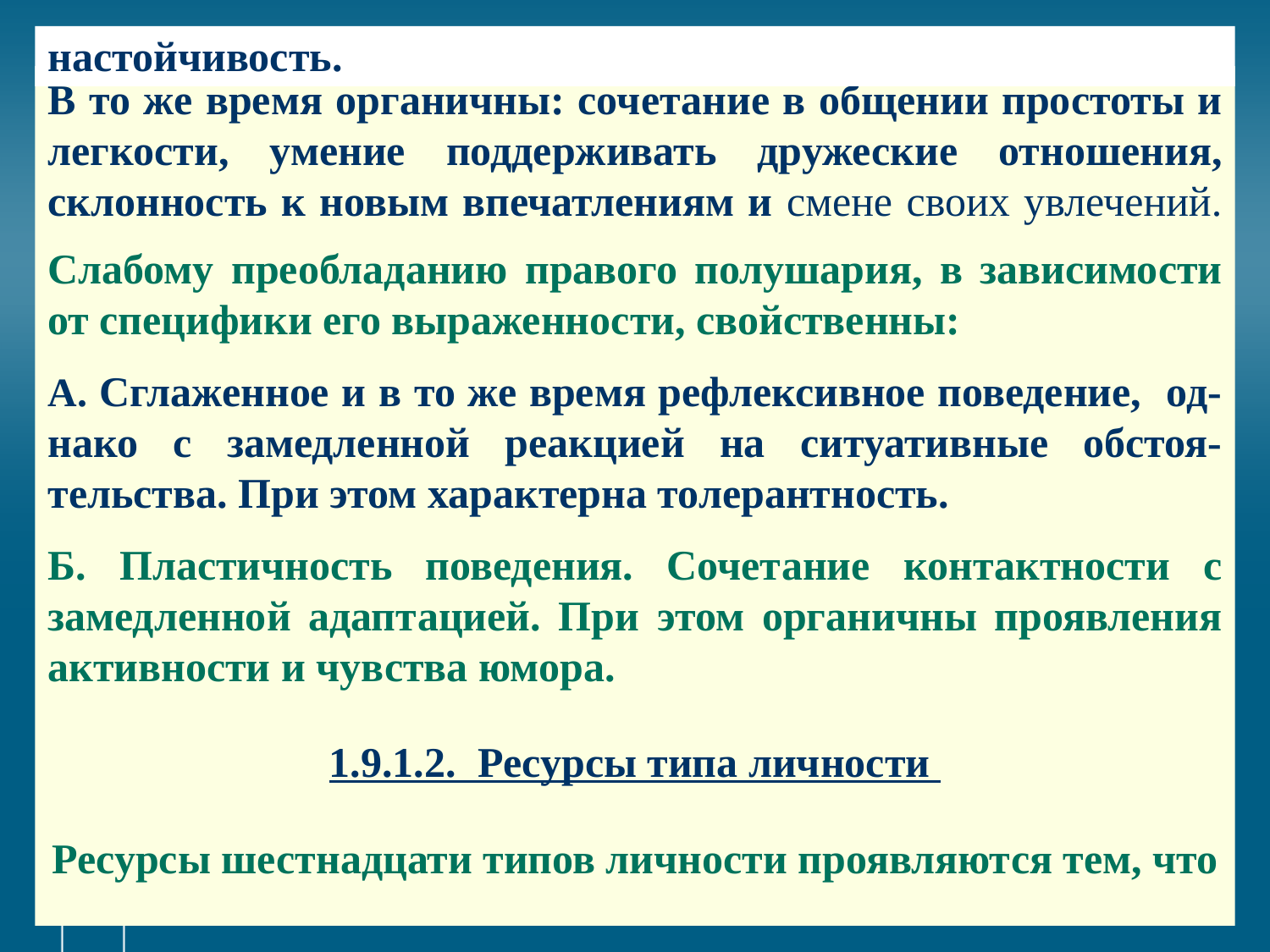

# настойчивость.
В то же время органичны: сочетание в общении простоты и легкости, умение поддерживать дружеские отношения, склонность к новым впечатлениям и смене своих увлечений.
Слабому преобладанию правого полушария, в зависимости от специфики его выраженности, свойственны:
А. Сглаженное и в то же время рефлексивное поведение,  од-нако с замедленной реакцией на ситуативные обстоя-тельства. При этом характерна толерантность.
Б. Пластичность поведения. Сочетание контактности с замедленной адаптацией. При этом органичны проявления активности и чувства юмора.

1.9.1.2.  Ресурсы типа личности

Ресурсы шестнадцати типов личности проявляются тем, что